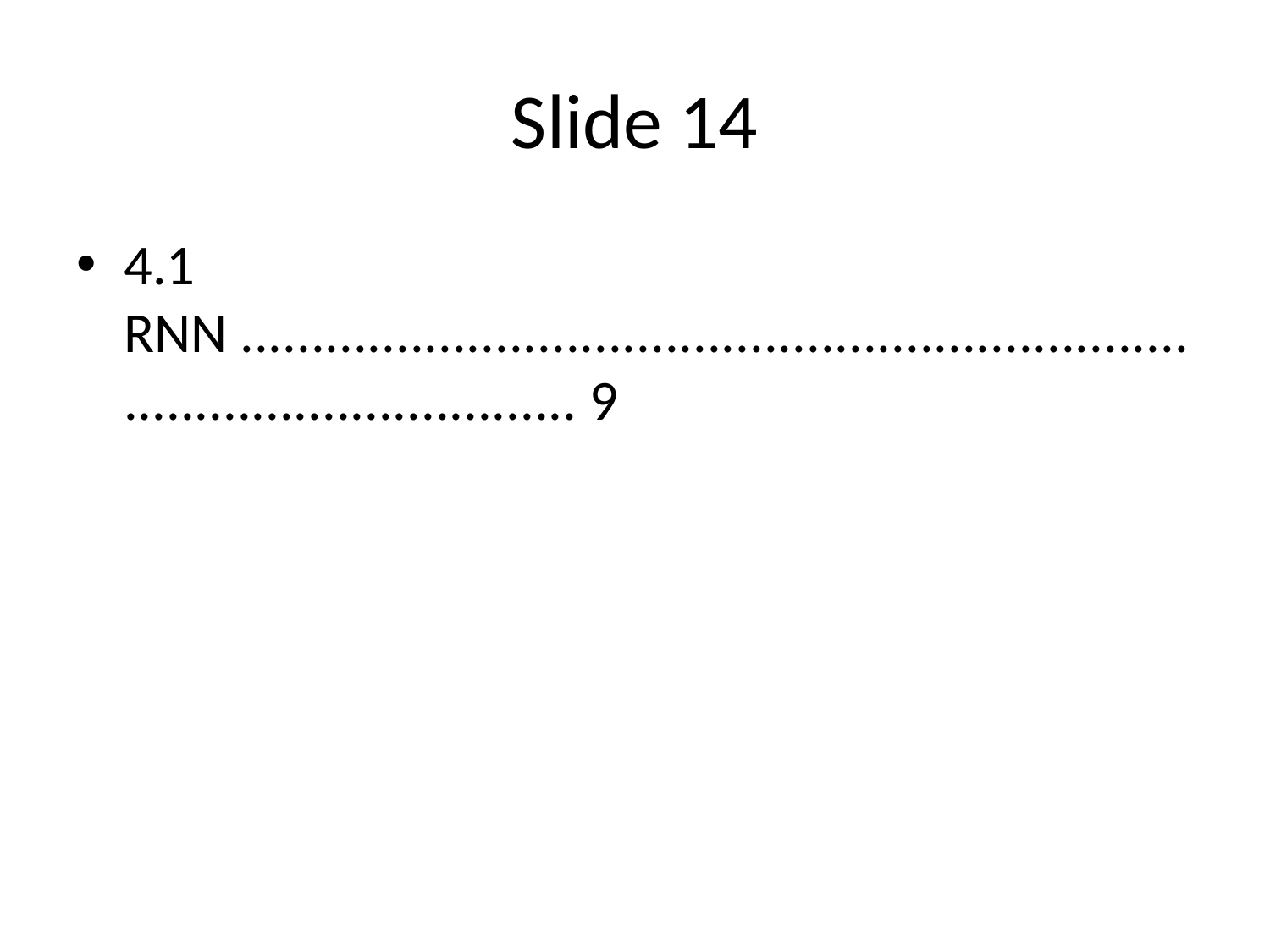

# Slide 14
4.1 RNN ................................................................................................... 9